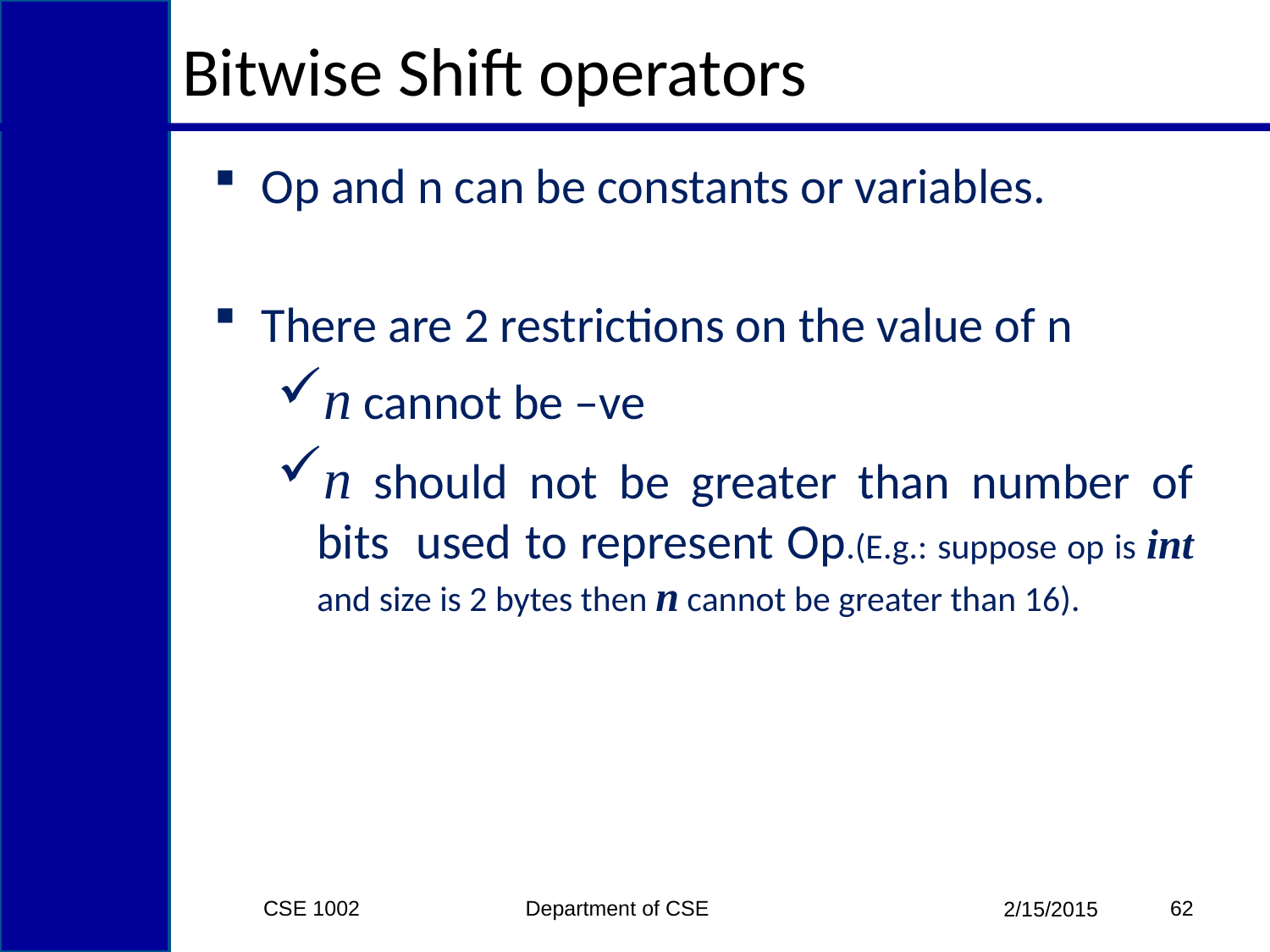

# Bitwise Shift operators
Op and n can be constants or variables.

There are 2 restrictions on the value of n
n cannot be –ve
n should not be greater than number of bits  used to represent Op.(E.g.: suppose op is int and size is 2 bytes then n cannot be greater than 16).
CSE 1002                            Department of CSE
62
2/15/2015